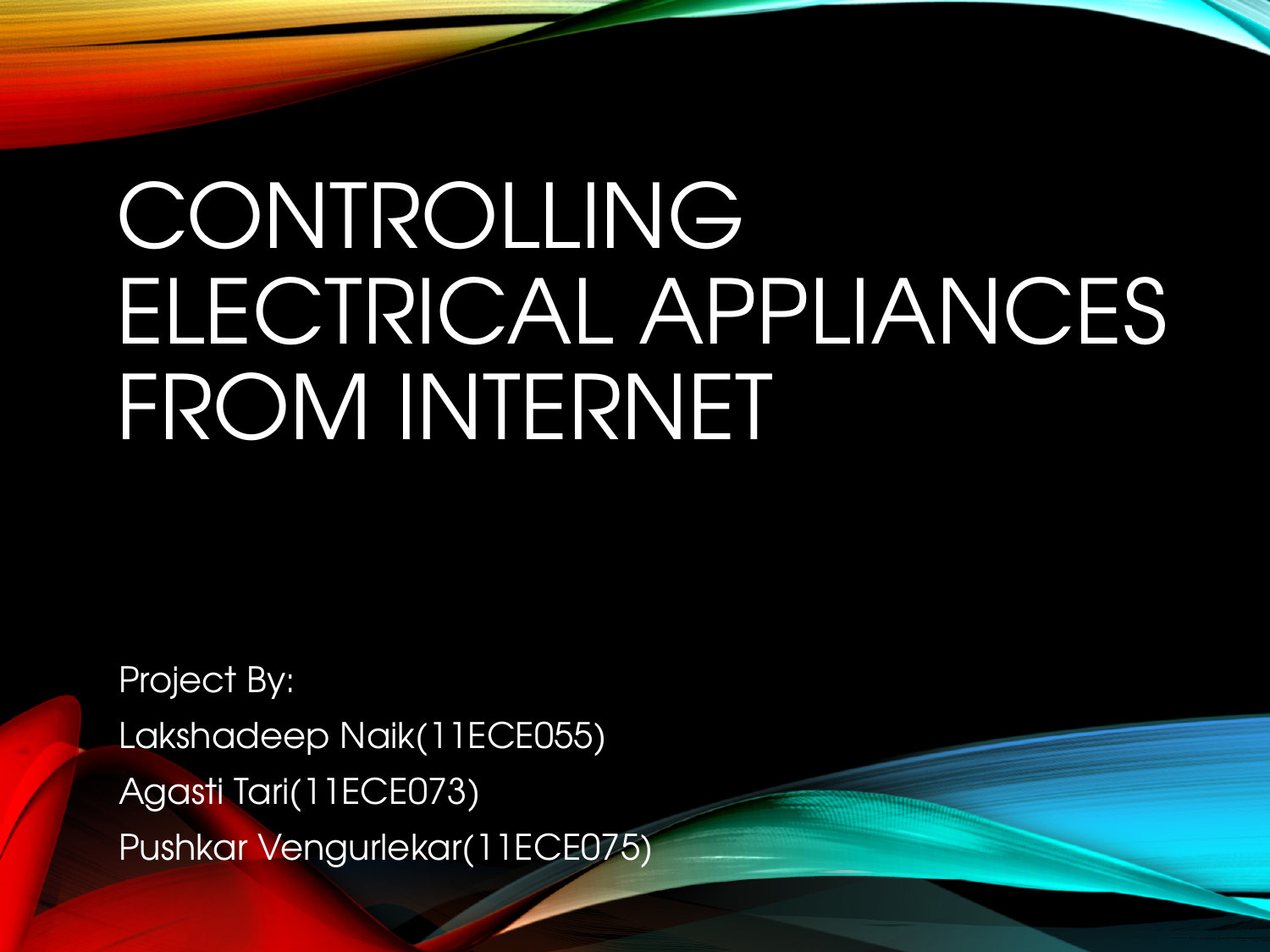

# Controlling Electrical Appliances from Internet
Project By:
Lakshadeep Naik(11ECE055)
Agasti Tari(11ECE073)
Pushkar Vengurlekar(11ECE075)